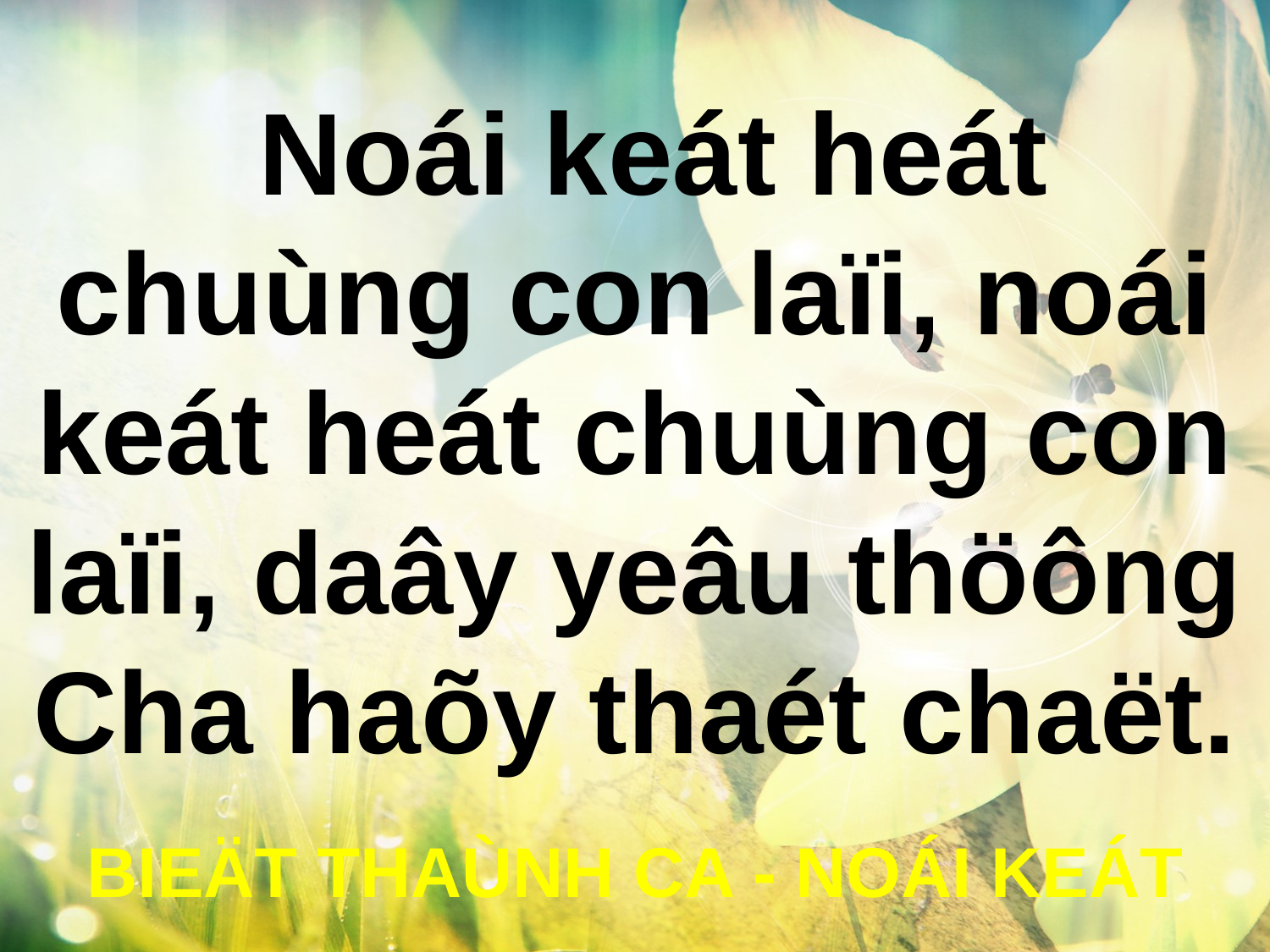

Noái keát heát chuùng con laïi, noái keát heát chuùng con laïi, daây yeâu thöông Cha haõy thaét chaët.
BIEÄT THAÙNH CA - NOÁI KEÁT